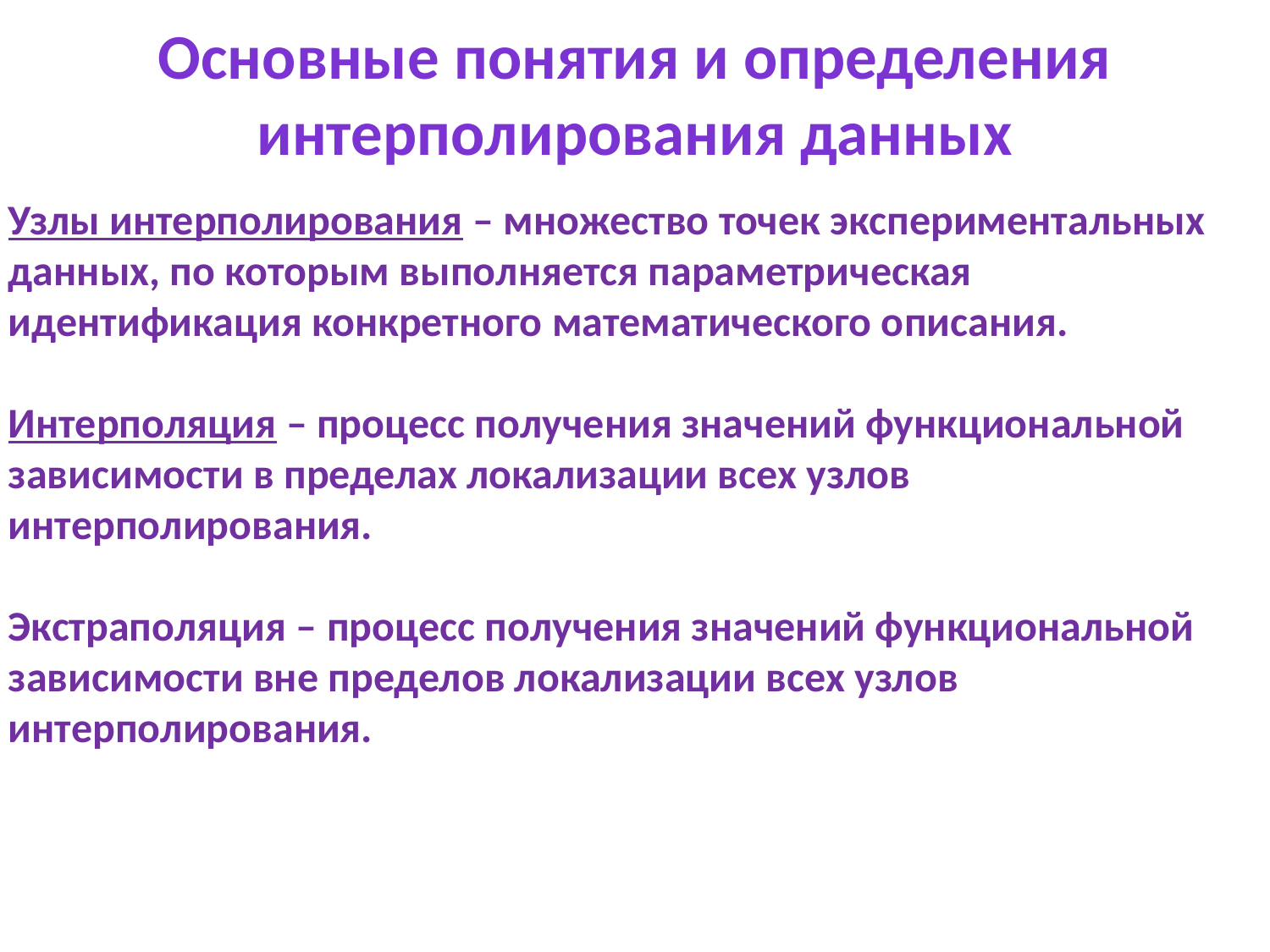

Основные понятия и определения интерполирования данных
Узлы интерполирования – множество точек экспериментальных данных, по которым выполняется параметрическая идентификация конкретного математического описания.

Интерполяция – процесс получения значений функциональной зависимости в пределах локализации всех узлов интерполирования.

Экстраполяция – процесс получения значений функциональной зависимости вне пределов локализации всех узлов интерполирования.